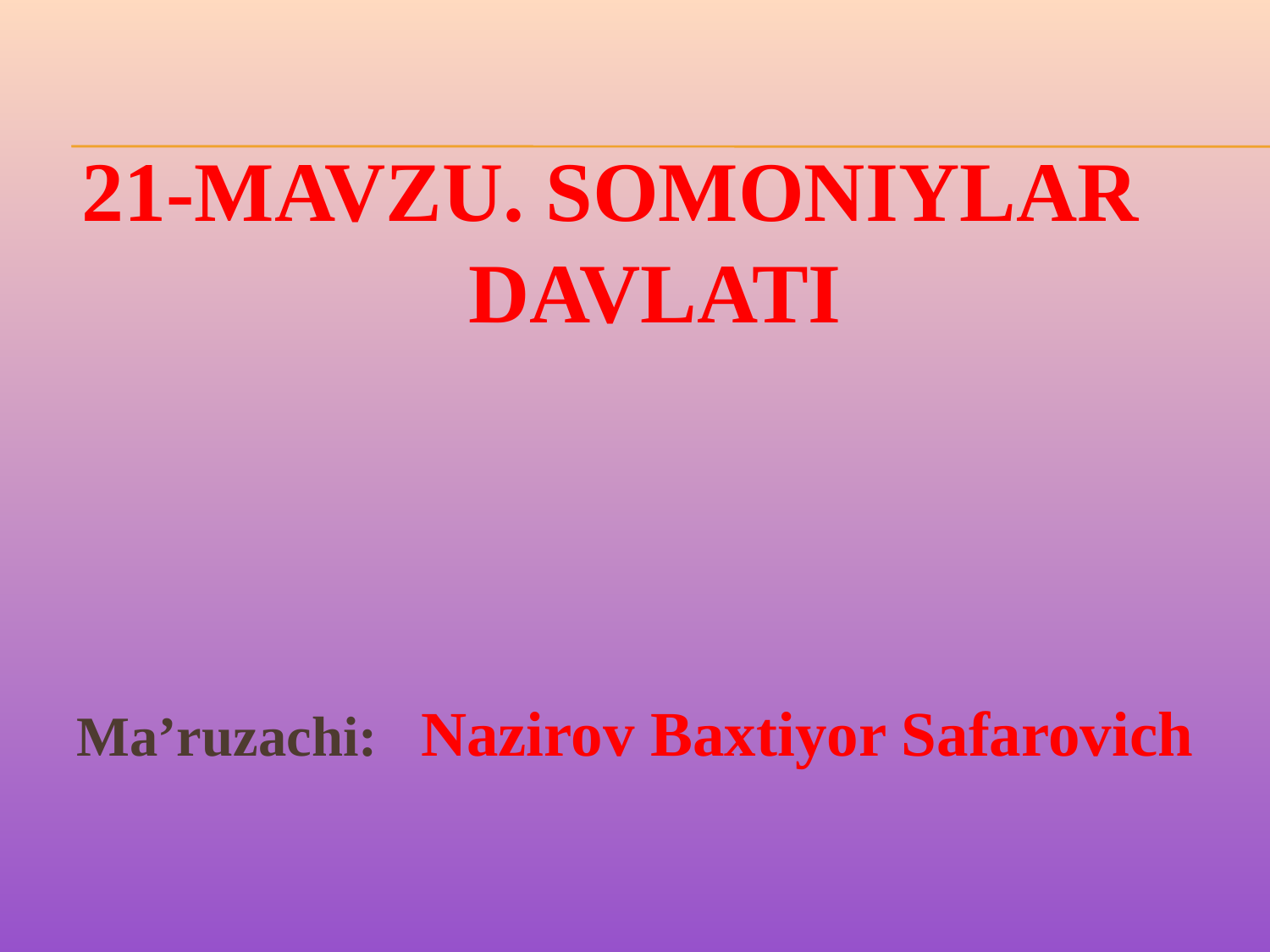

21-MAVZU. SOMONIYLAR 				DAVLATI

Ma’ruzachi:   Nazirov Baxtiyor Safarovich